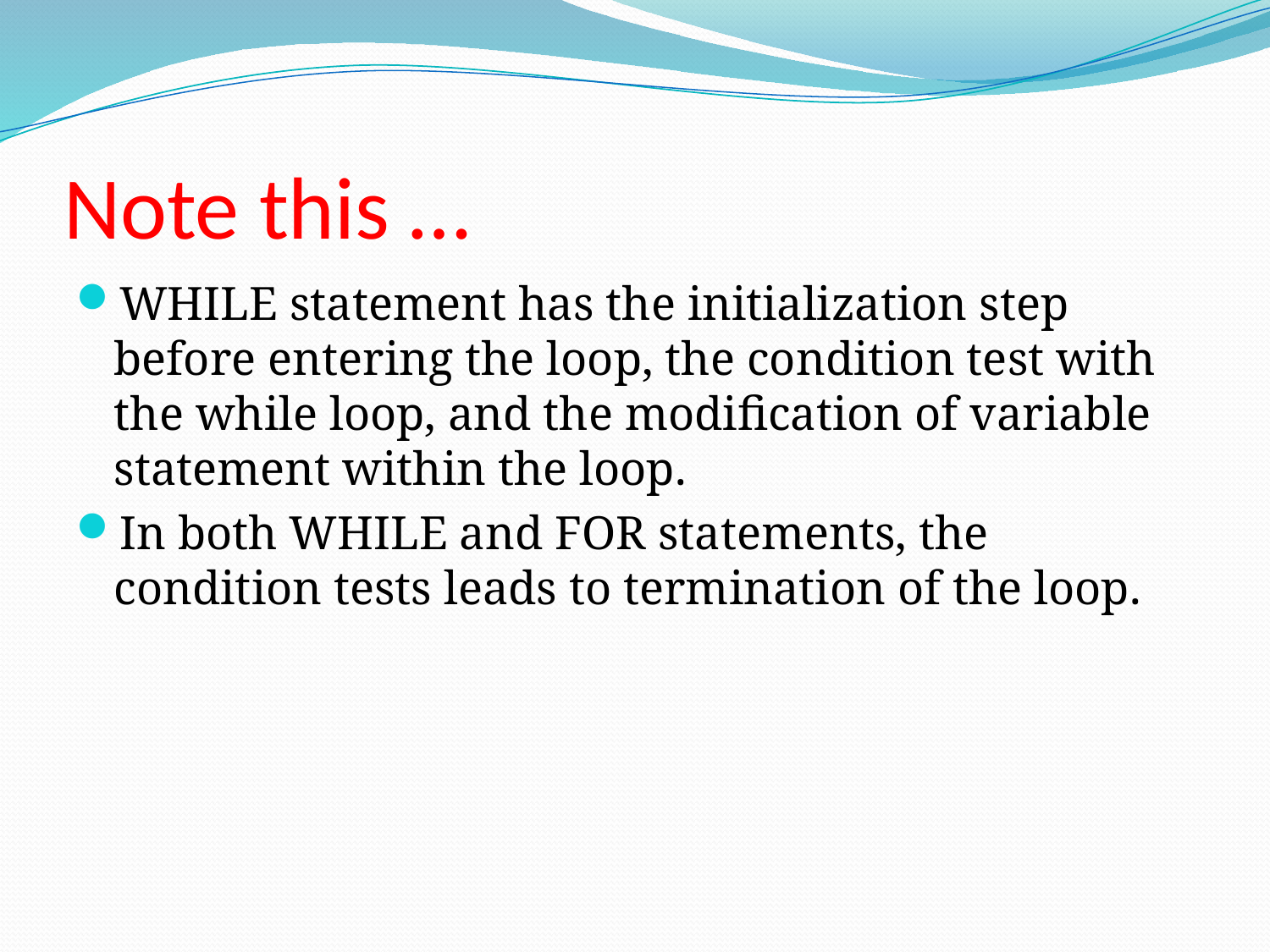

# Note this …
WHILE statement has the initialization step before entering the loop, the condition test with the while loop, and the modification of variable statement within the loop.
In both WHILE and FOR statements, the condition tests leads to termination of the loop.